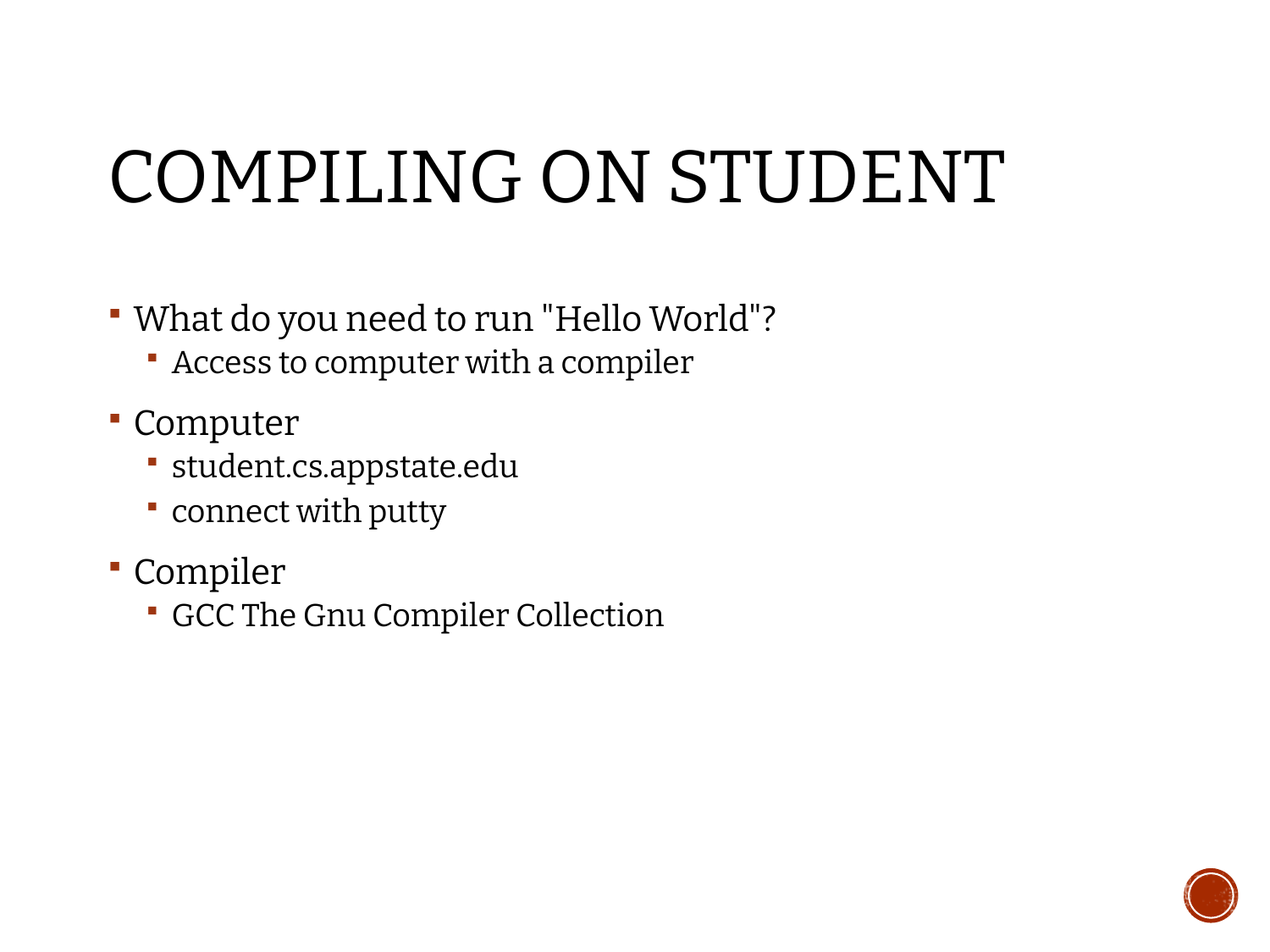

# Compiling on student
What do you need to run "Hello World"?
Access to computer with a compiler
Computer
student.cs.appstate.edu
connect with putty
Compiler
GCC The Gnu Compiler Collection